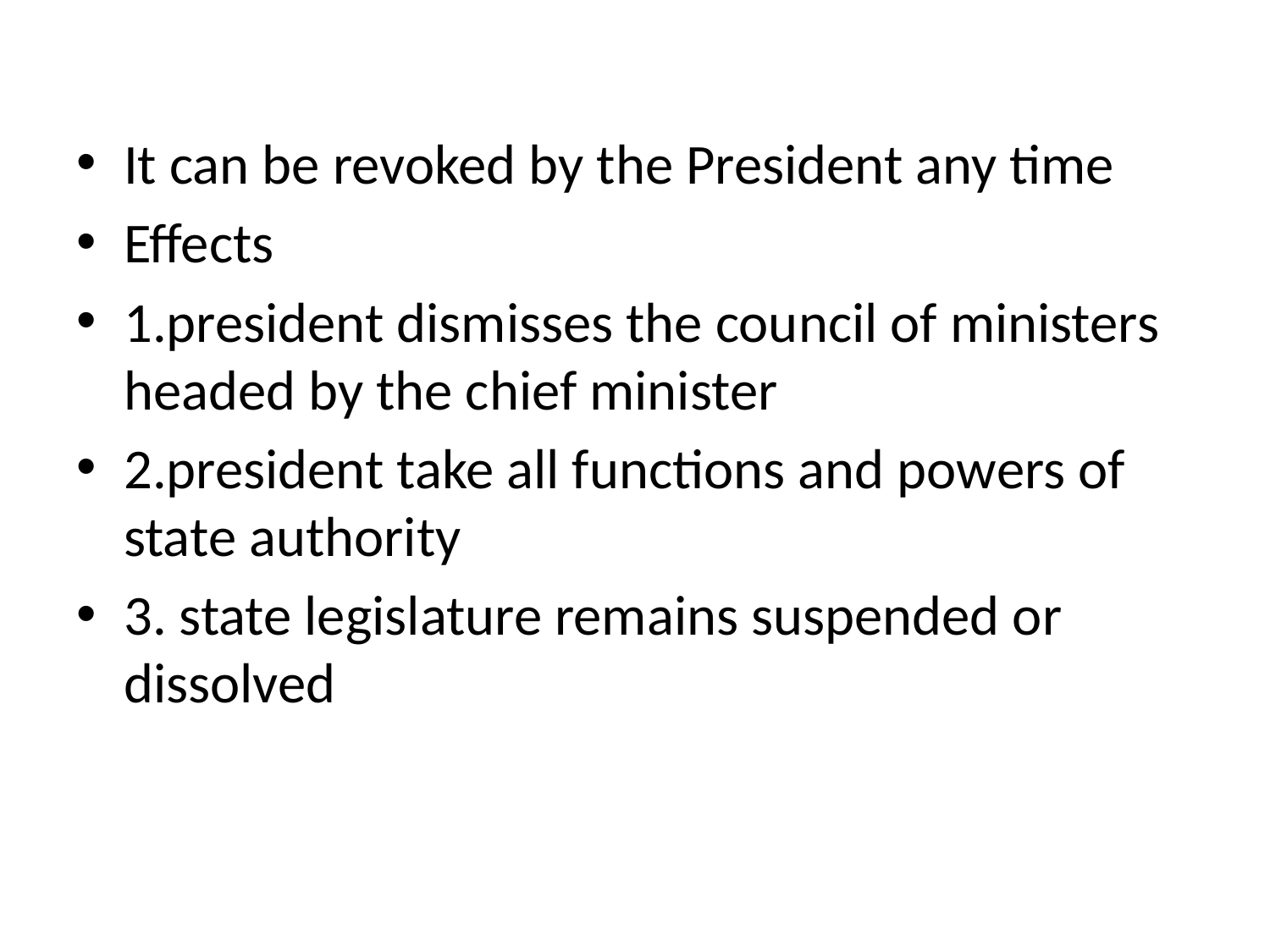

It can be revoked by the President any time
Effects
1.president dismisses the council of ministers headed by the chief minister
2.president take all functions and powers of state authority
3. state legislature remains suspended or dissolved